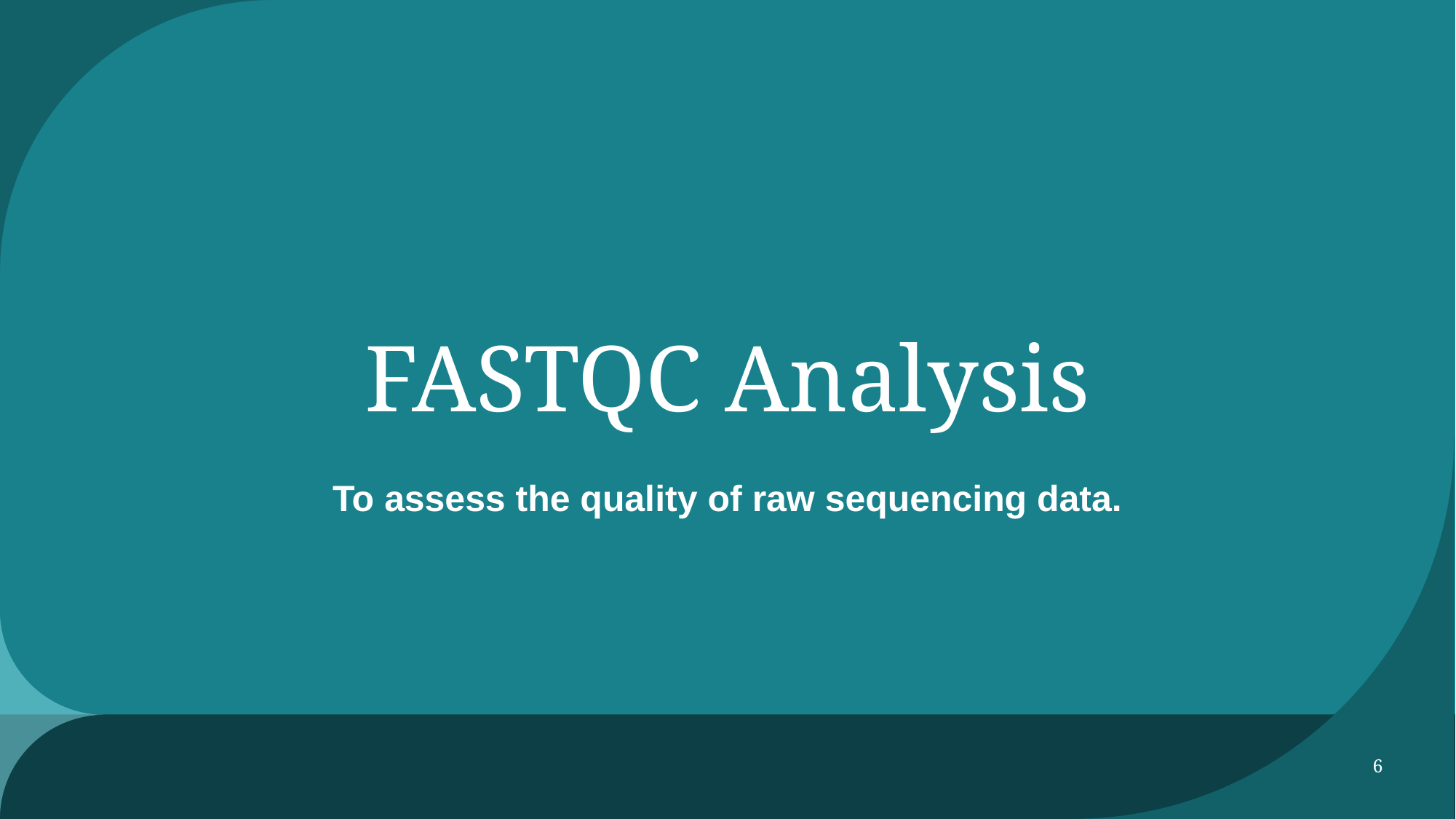

# FASTQC Analysis
To assess the quality of raw sequencing data.
6